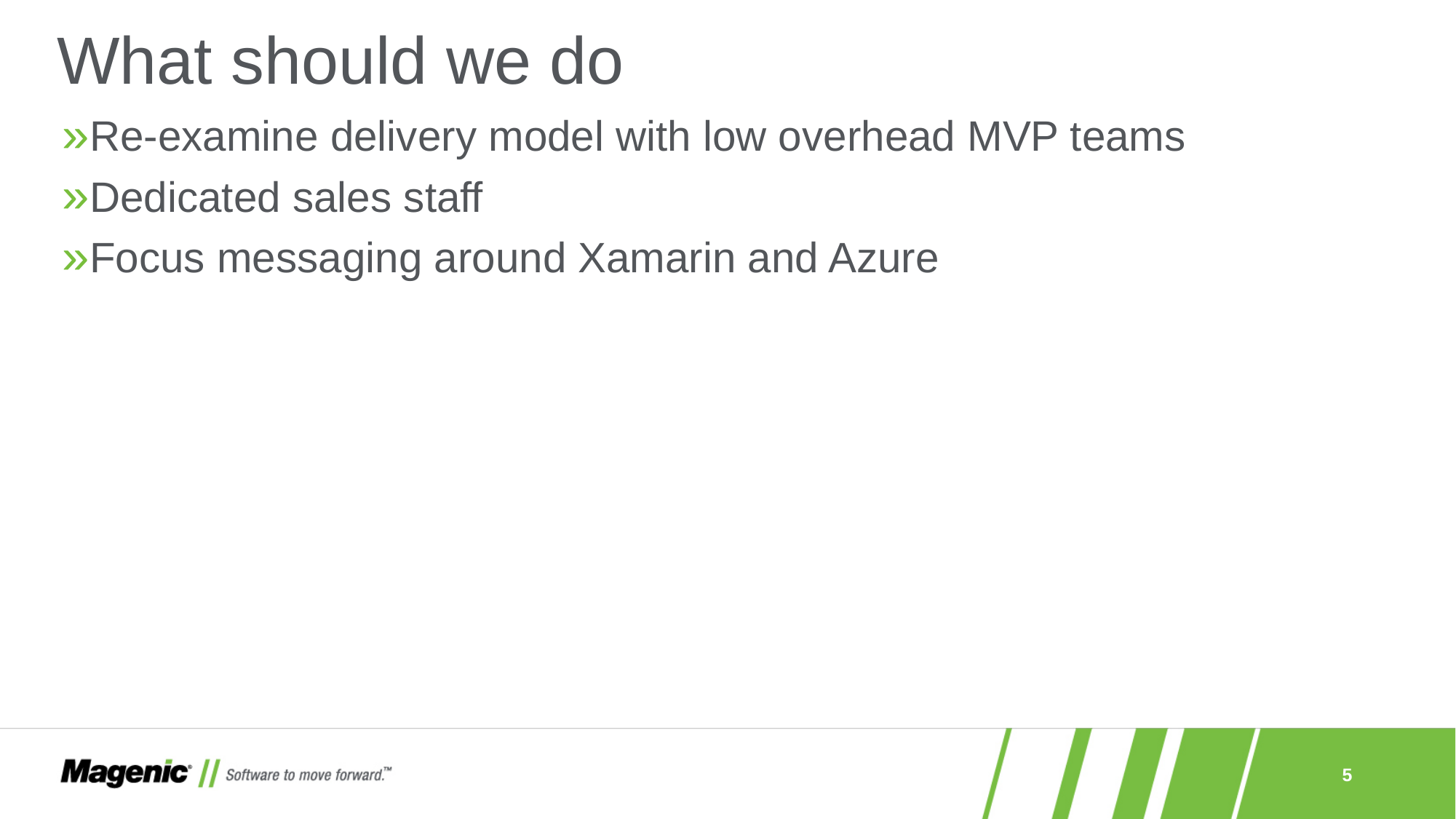

# What should we do
Re-examine delivery model with low overhead MVP teams
Dedicated sales staff
Focus messaging around Xamarin and Azure